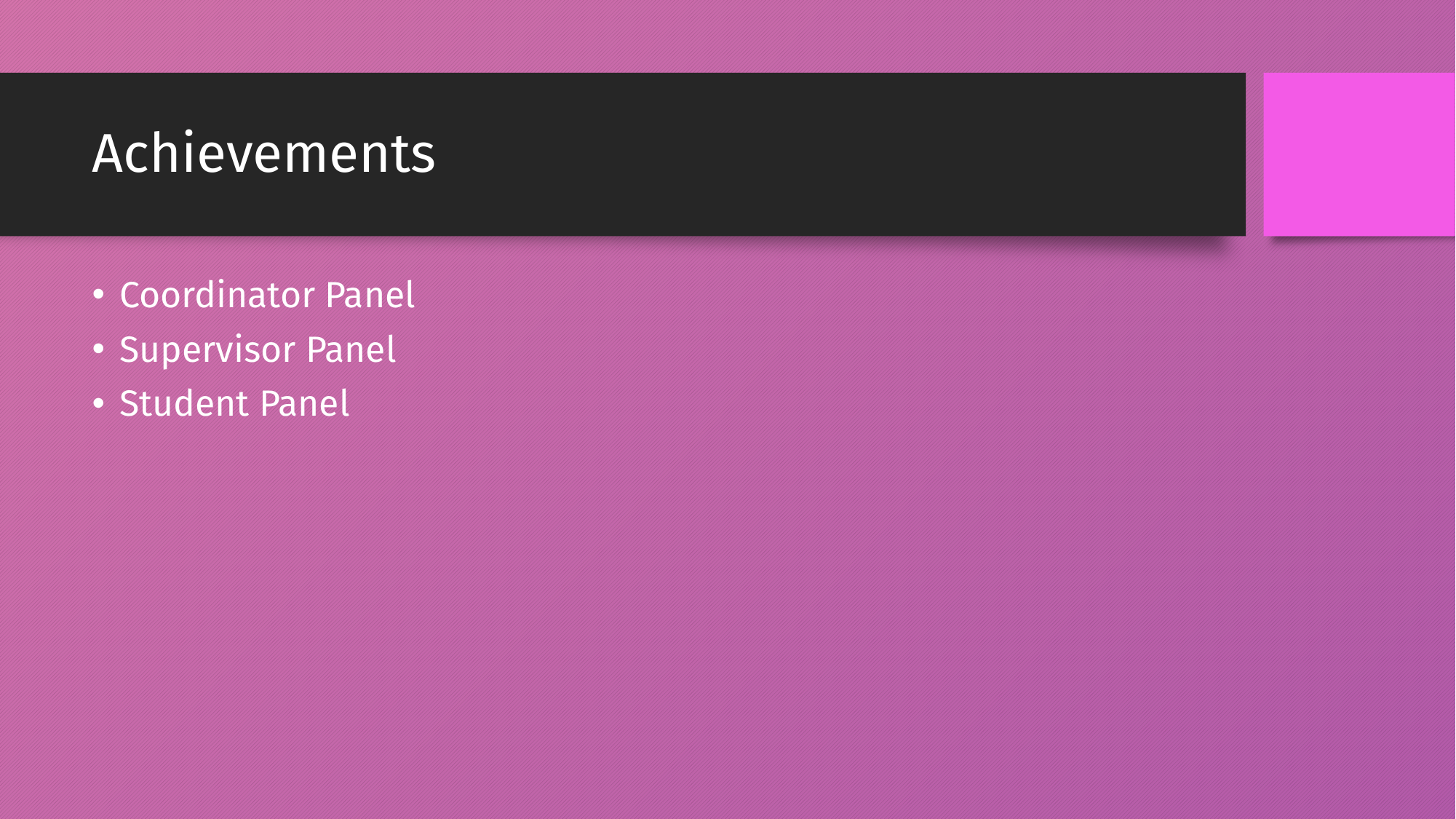

# Achievements
Coordinator Panel
Supervisor Panel
Student Panel